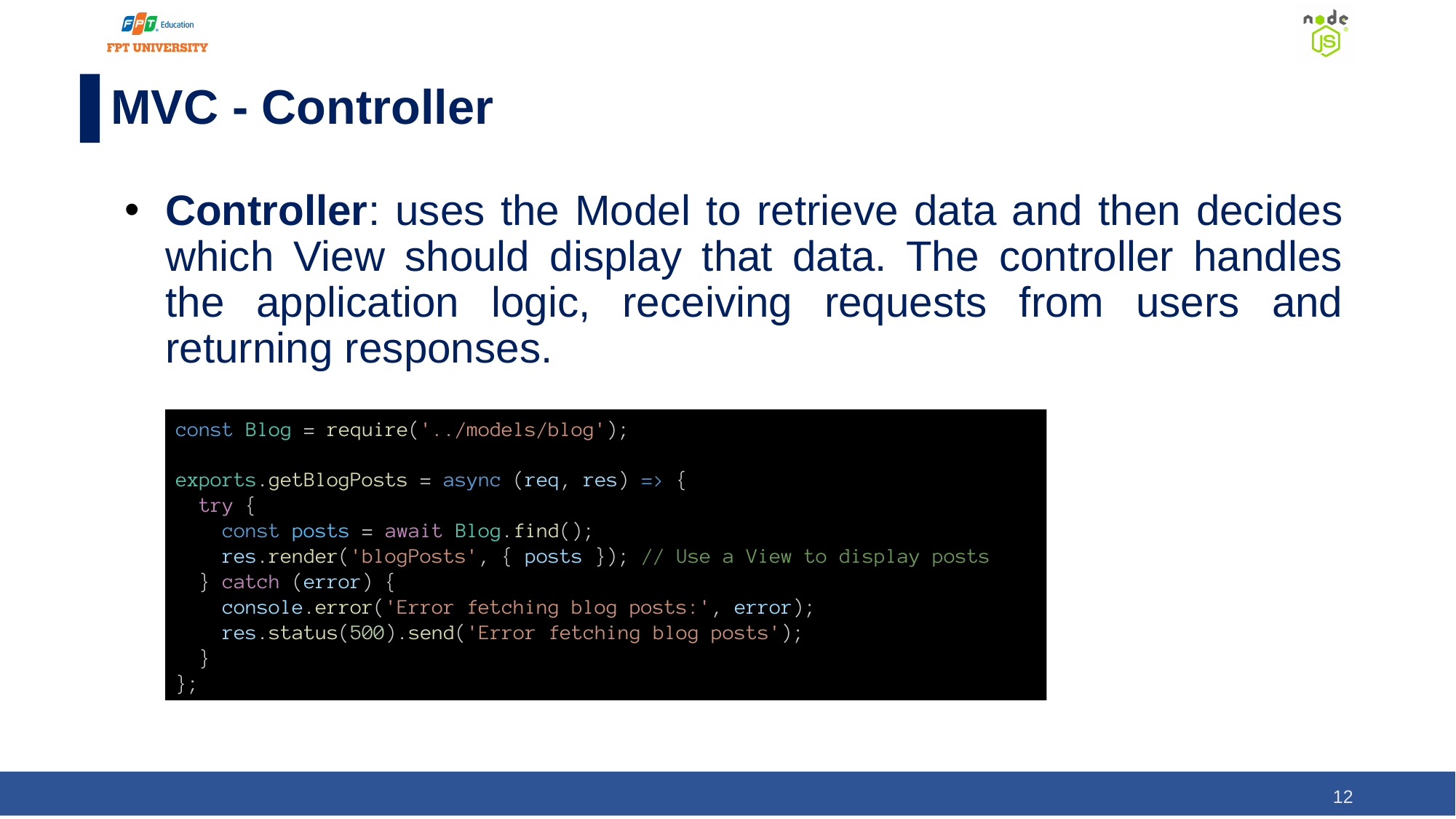

# MVC - Controller
Controller: uses the Model to retrieve data and then decides which View should display that data. The controller handles the application logic, receiving requests from users and returning responses.
const Blog = require('../models/blog');
exports.getBlogPosts = async (req, res) => {
  try {
    const posts = await Blog.find();
    res.render('blogPosts', { posts }); // Use a View to display posts
  } catch (error) {
    console.error('Error fetching blog posts:', error);
    res.status(500).send('Error fetching blog posts');
  }
};
12